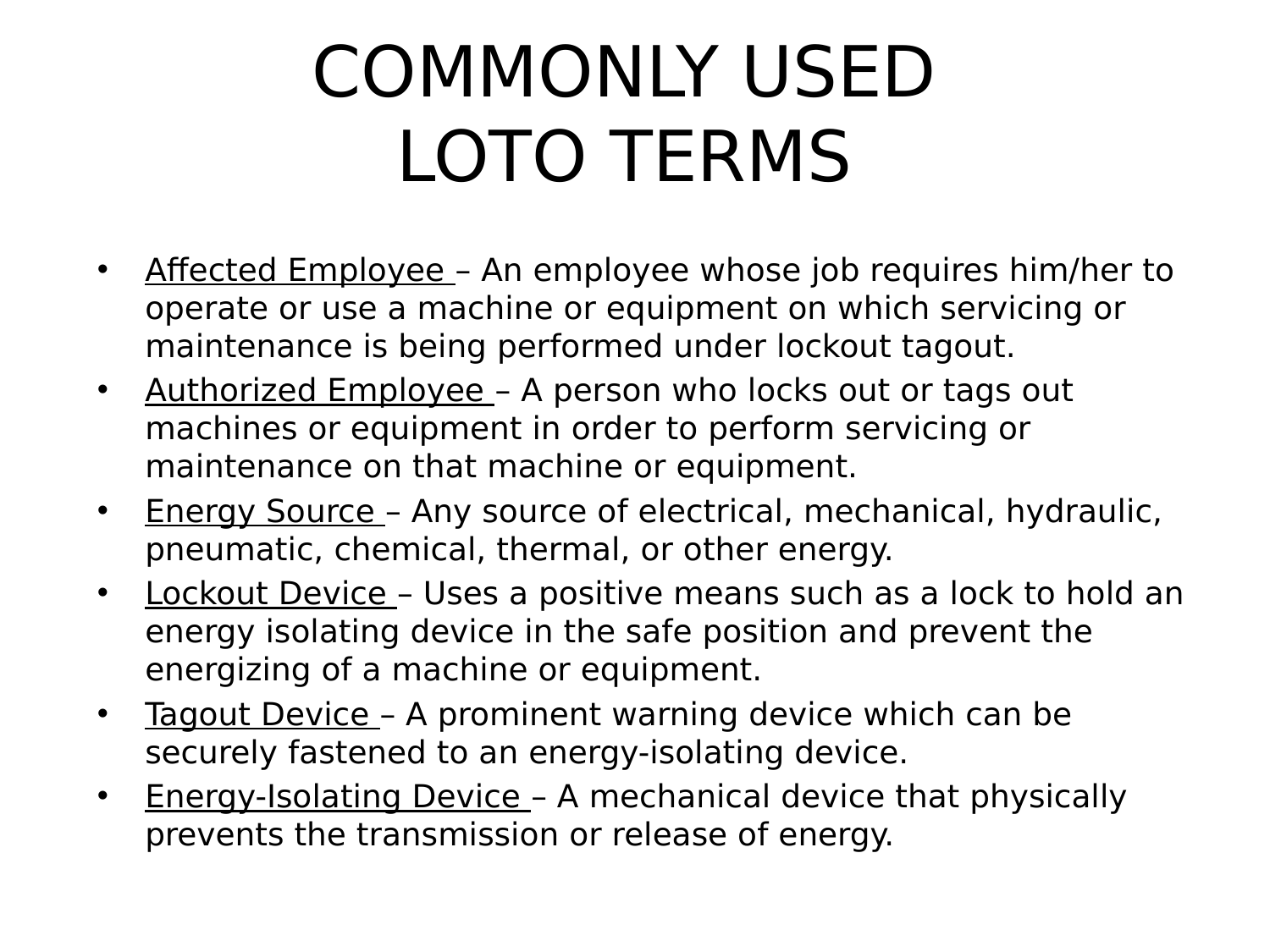

COMMONLY USED LOTO TERMS
Affected Employee – An employee whose job requires him/her to operate or use a machine or equipment on which servicing or maintenance is being performed under lockout tagout.
Authorized Employee – A person who locks out or tags out machines or equipment in order to perform servicing or maintenance on that machine or equipment.
Energy Source – Any source of electrical, mechanical, hydraulic, pneumatic, chemical, thermal, or other energy.
Lockout Device – Uses a positive means such as a lock to hold an energy isolating device in the safe position and prevent the energizing of a machine or equipment.
Tagout Device – A prominent warning device which can be securely fastened to an energy-isolating device.
Energy-Isolating Device – A mechanical device that physically prevents the transmission or release of energy.